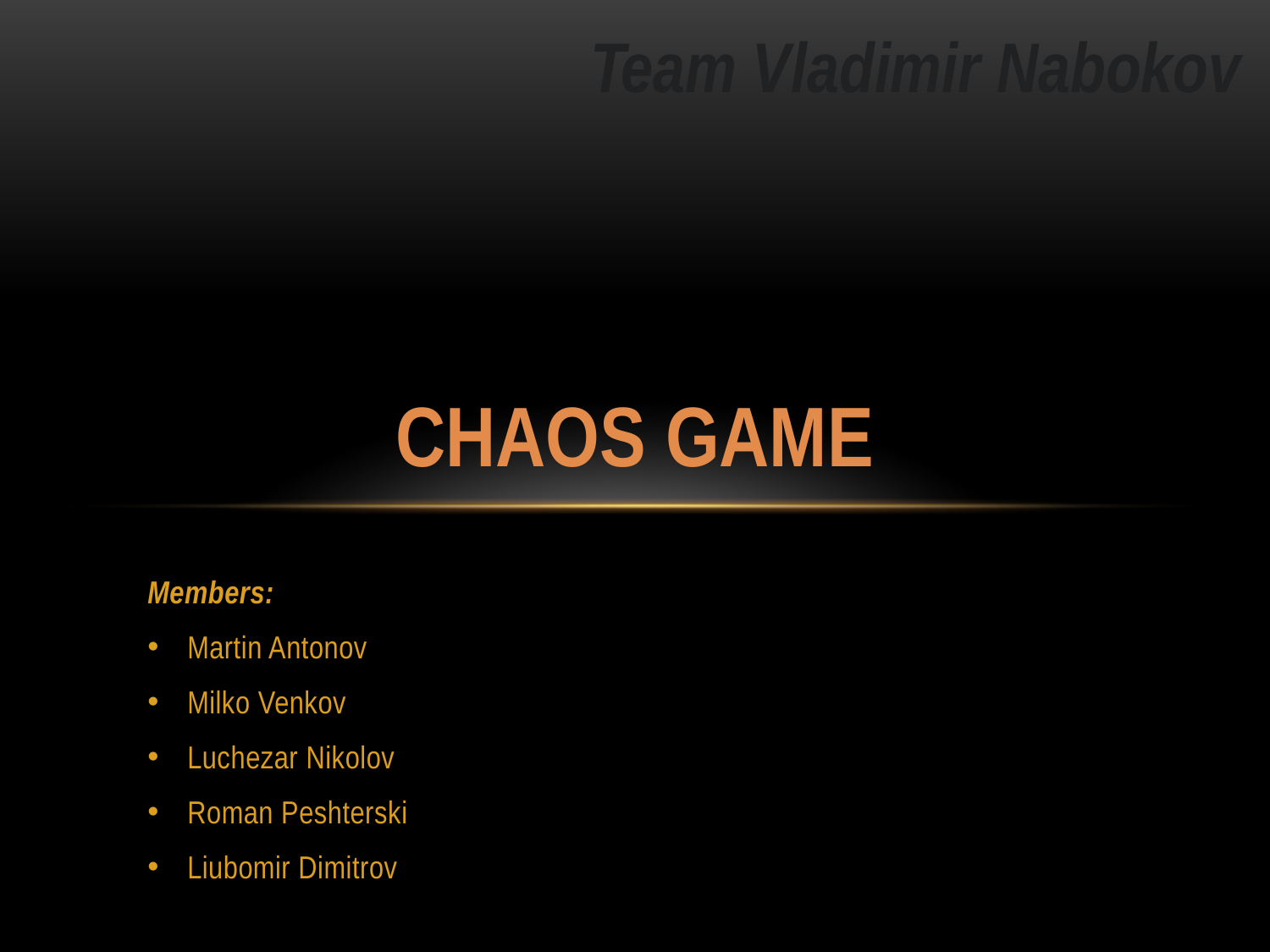

Team Vladimir Nabokov
CHAOS GAME
Members:
Martin Antonov
Milko Venkov
Luchezar Nikolov
Roman Peshterski
Liubomir Dimitrov